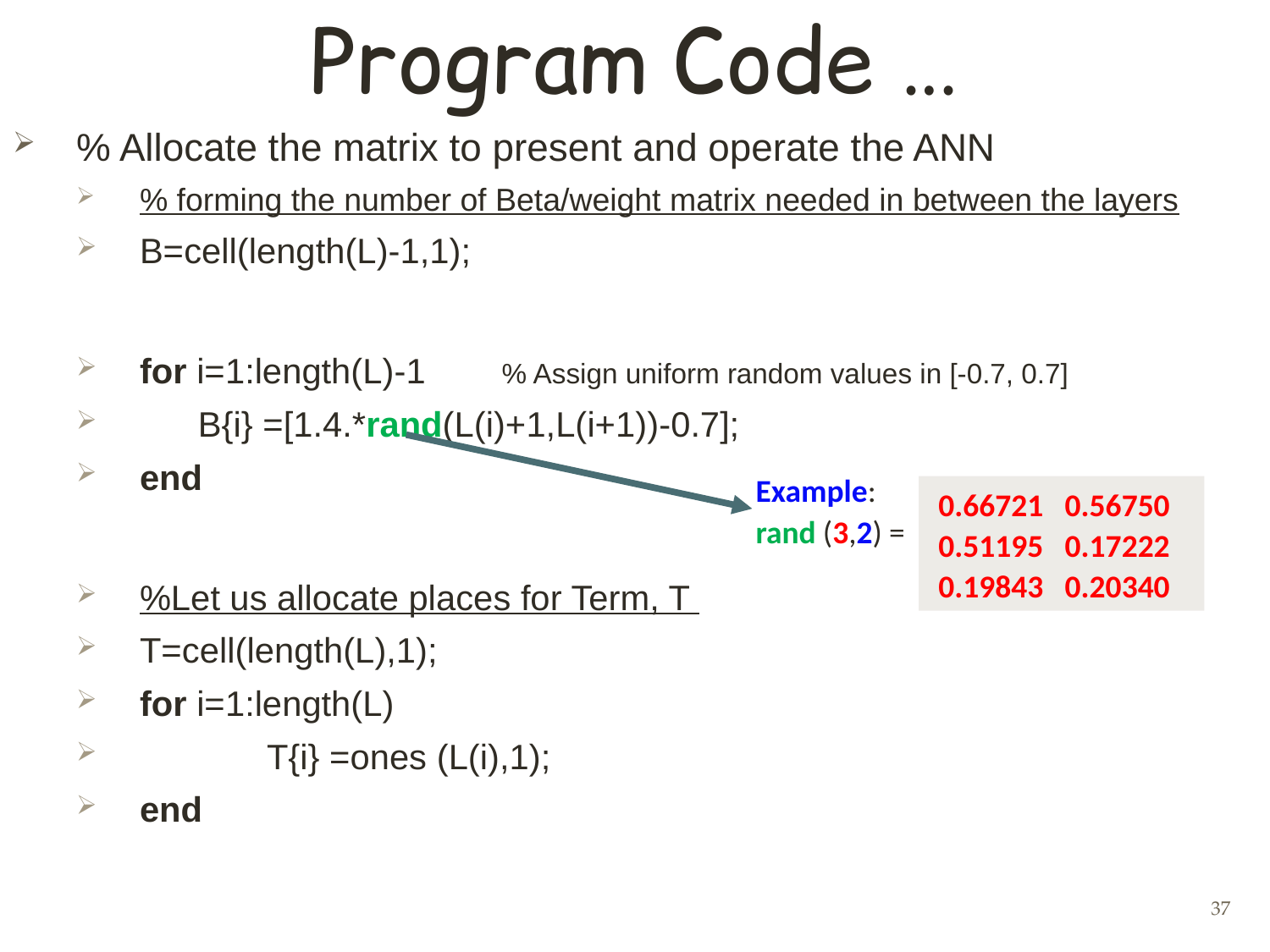

# Program Code …
% Allocate the matrix to present and operate the ANN
% forming the number of Beta/weight matrix needed in between the layers
B=cell(length(L)-1,1);

for i=1:length(L)-1        % Assign uniform random values in [-0.7, 0.7]
      B{i} =[1.4.*rand(L(i)+1,L(i+1))-0.7];
end

%Let us allocate places for Term, T
T=cell(length(L),1);
for i=1:length(L)
	T{i} =ones (L(i),1);
end

Example:
rand (3,2) =
 0.66721   0.56750
 0.51195   0.17222
 0.19843   0.20340
37